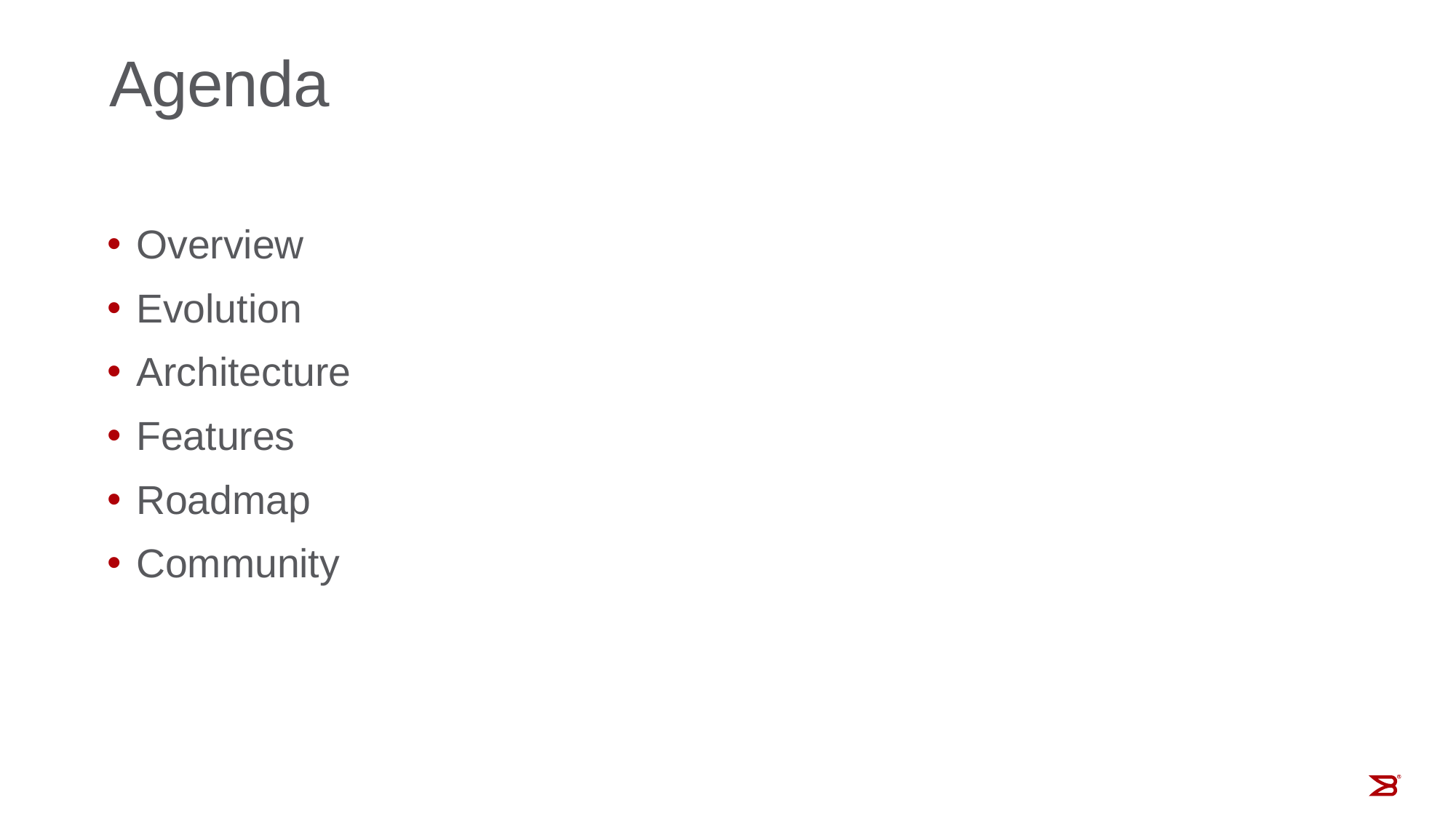

# Agenda
Overview
Evolution
Architecture
Features
Roadmap
Community